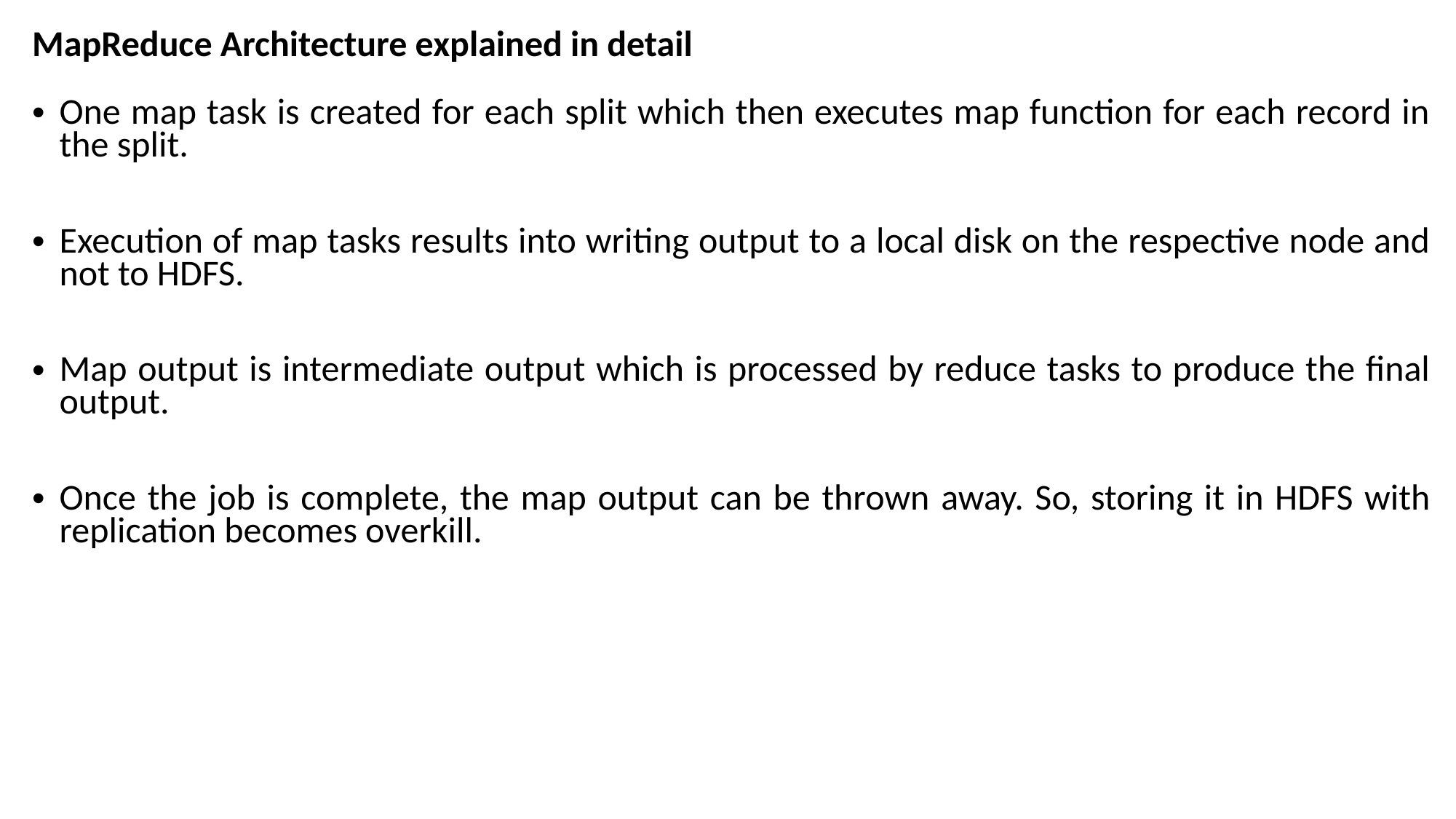

# MapReduce Architecture explained in detail
One map task is created for each split which then executes map function for each record in the split.

Execution of map tasks results into writing output to a local disk on the respective node and not to HDFS.

Map output is intermediate output which is processed by reduce tasks to produce the final output.

Once the job is complete, the map output can be thrown away. So, storing it in HDFS with replication becomes overkill.